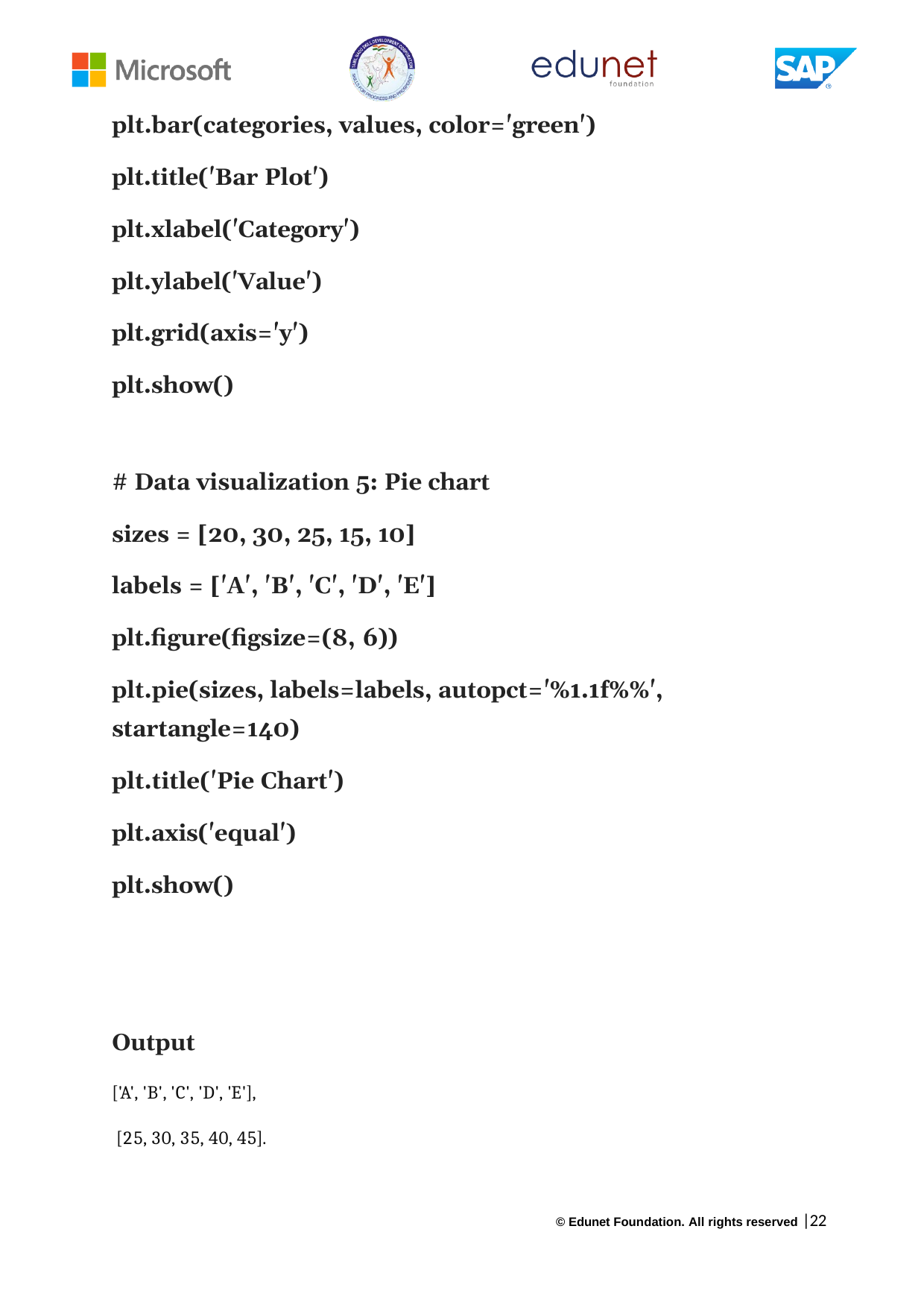

plt.bar(categories, values, color='green')
plt.title('Bar Plot')
plt.xlabel('Category') plt.ylabel('Value') plt.grid(axis='y') plt.show()

# Data visualization 5: Pie chart sizes = [20, 30, 25, 15, 10] labels = ['A', 'B', 'C', 'D', 'E']
plt.figure(figsize=(8, 6))
plt.pie(sizes, labels=labels, autopct='%1.1f%%', startangle=140)
plt.title('Pie Chart') plt.axis('equal') plt.show()
Output
['A', 'B', 'C', 'D', 'E'], [25, 30, 35, 40, 45].
© Edunet Foundation. All rights reserved |22